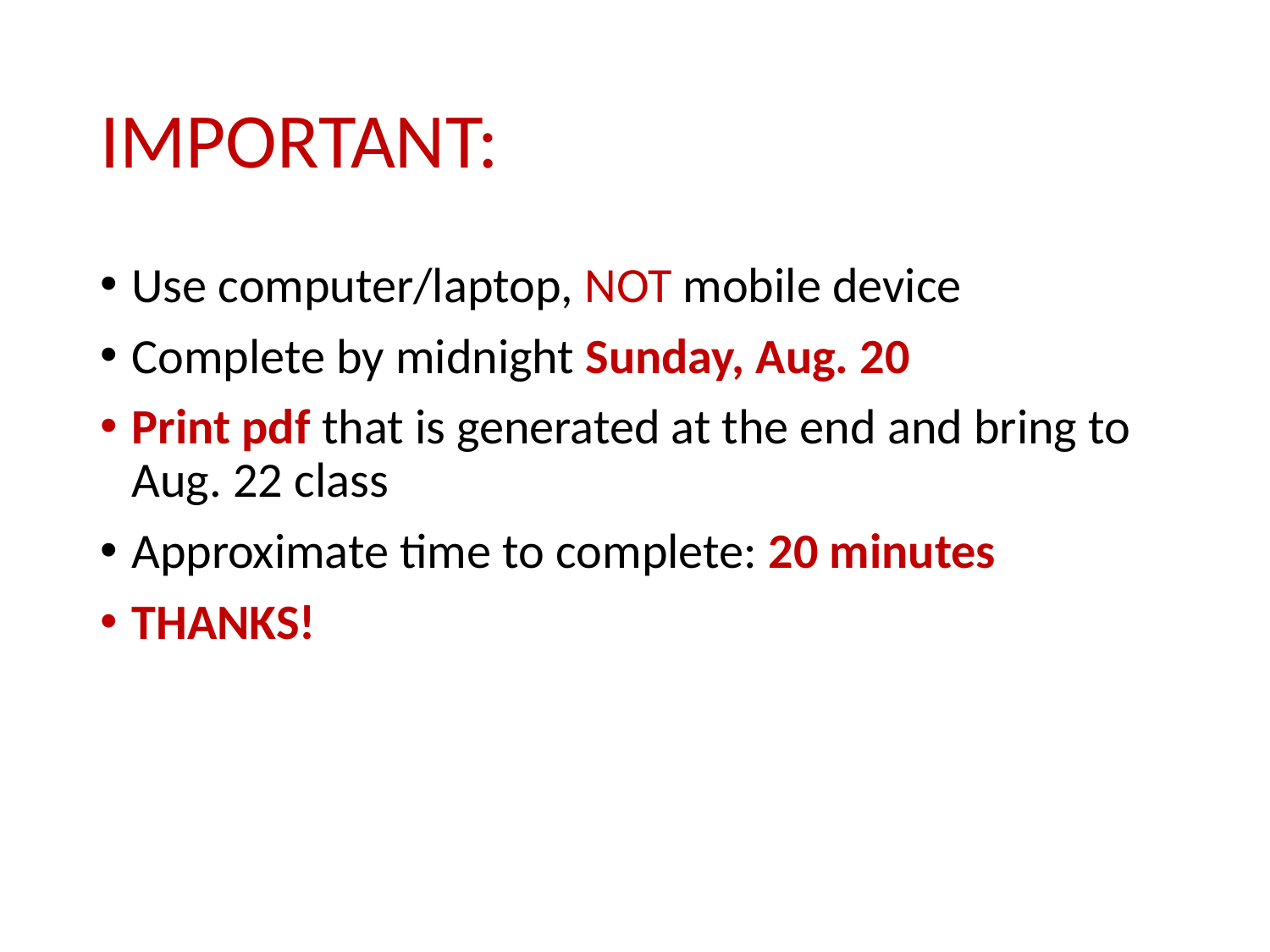

# IMPORTANT:
Use computer/laptop, NOT mobile device
Complete by midnight Sunday, Aug. 20
Print pdf that is generated at the end and bring to Aug. 22 class
Approximate time to complete: 20 minutes
THANKS!